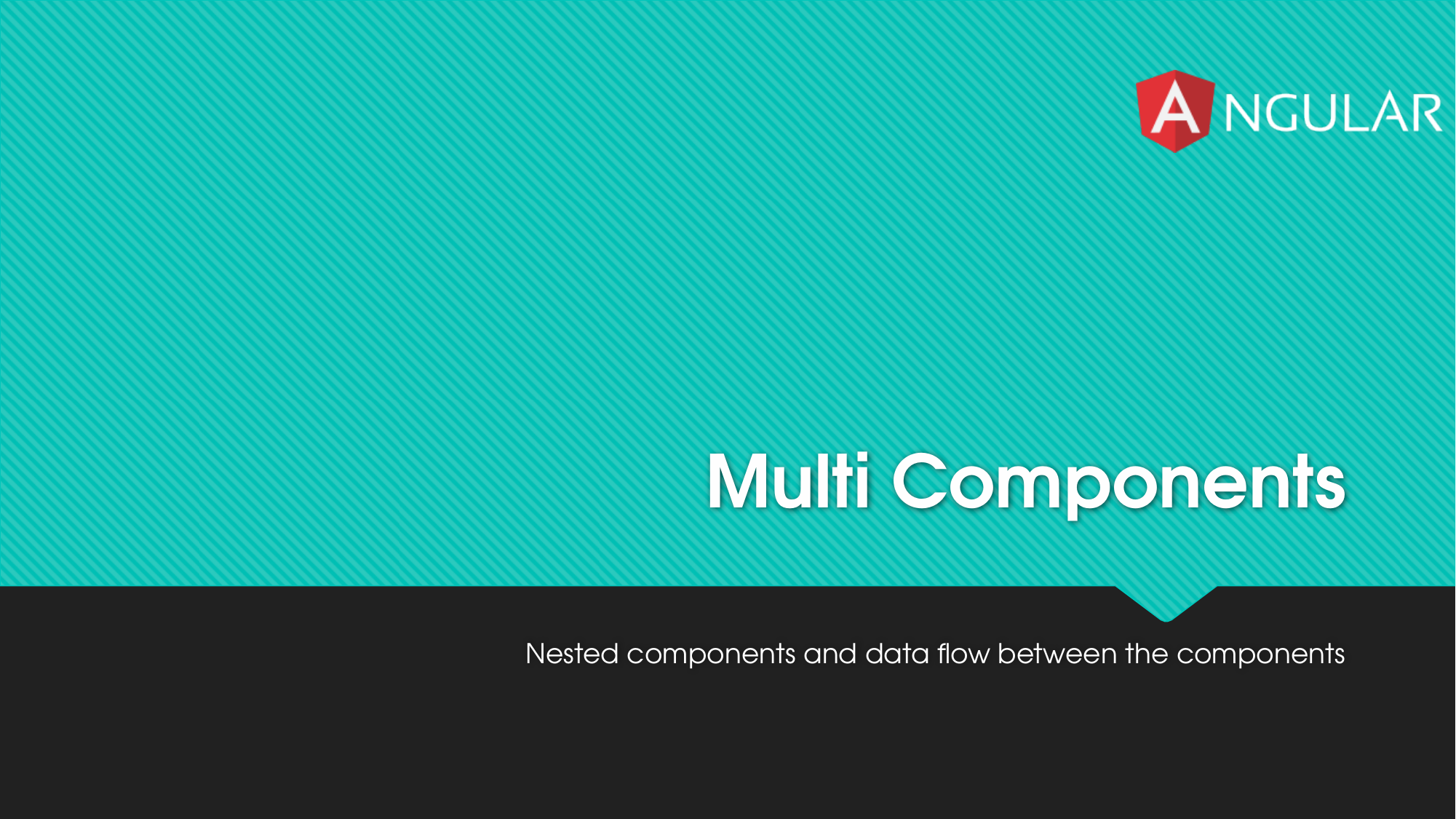

# Multi Components
Nested components and data flow between the components